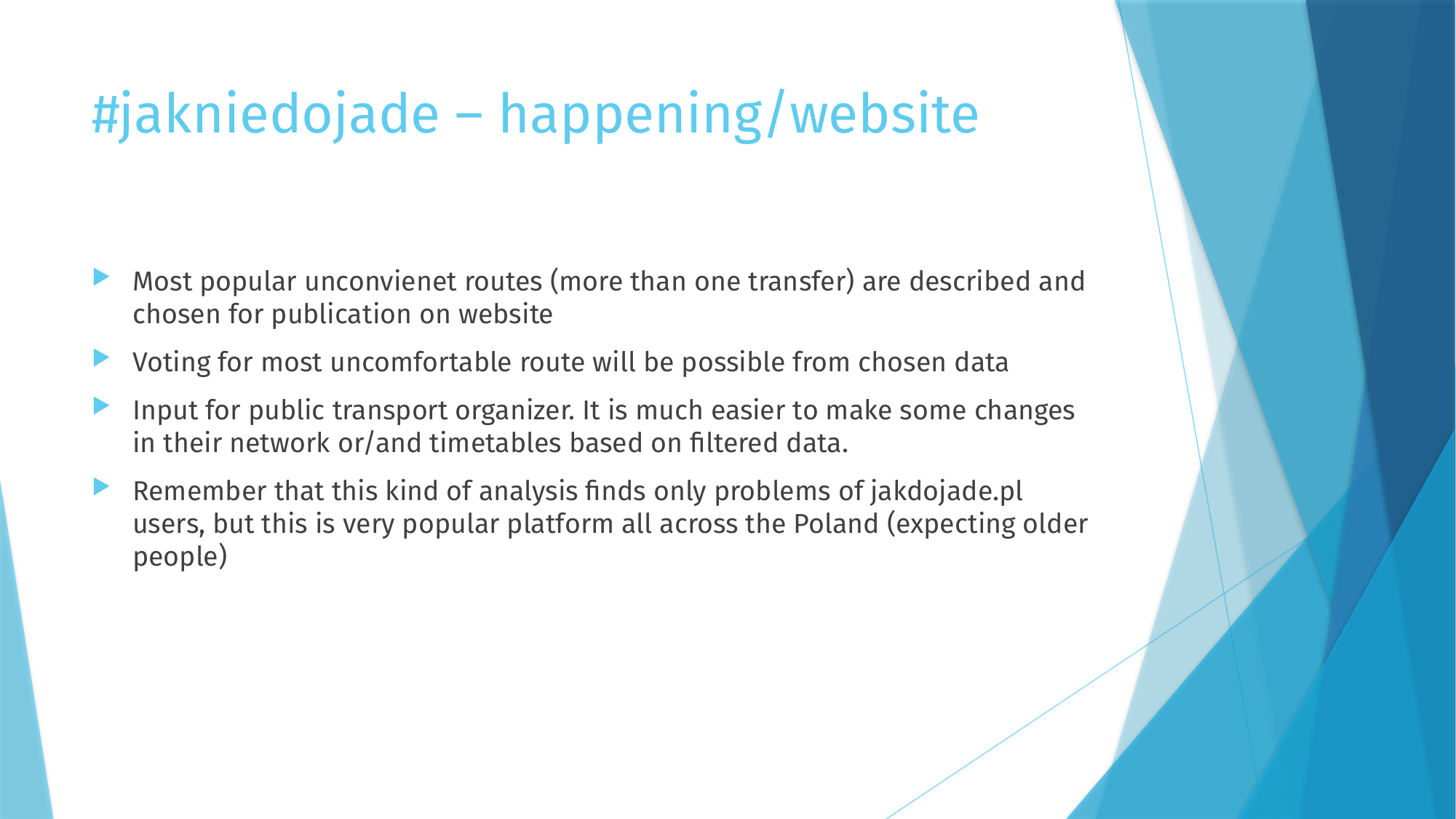

# #jakniedojade – happening/website
Most popular unconvienet routes (more than one transfer) are described and chosen for publication on website
Voting for most uncomfortable route will be possible from chosen data
Input for public transport organizer. It is much easier to make some changes in their network or/and timetables based on filtered data.
Remember that this kind of analysis finds only problems of jakdojade.pl users, but this is very popular platform all across the Poland (expecting older people)